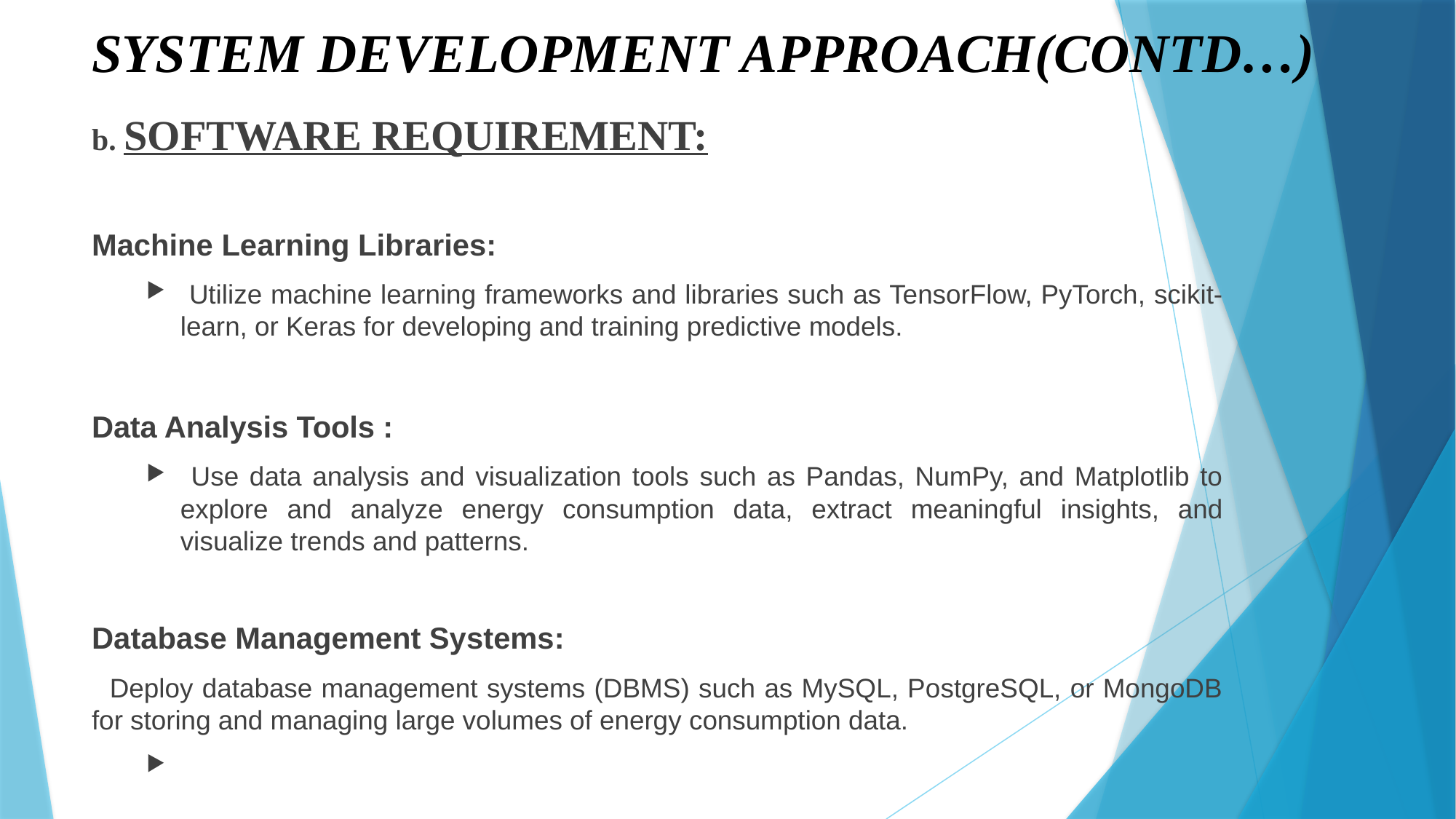

# SYSTEM DEVELOPMENT APPROACH(CONTD…)
b. SOFTWARE REQUIREMENT:

Machine Learning Libraries:
 Utilize machine learning frameworks and libraries such as TensorFlow, PyTorch, scikit-learn, or Keras for developing and training predictive models.

Data Analysis Tools :
 Use data analysis and visualization tools such as Pandas, NumPy, and Matplotlib to explore and analyze energy consumption data, extract meaningful insights, and visualize trends and patterns.

Database Management Systems:
  Deploy database management systems (DBMS) such as MySQL, PostgreSQL, or MongoDB for storing and managing large volumes of energy consumption data.